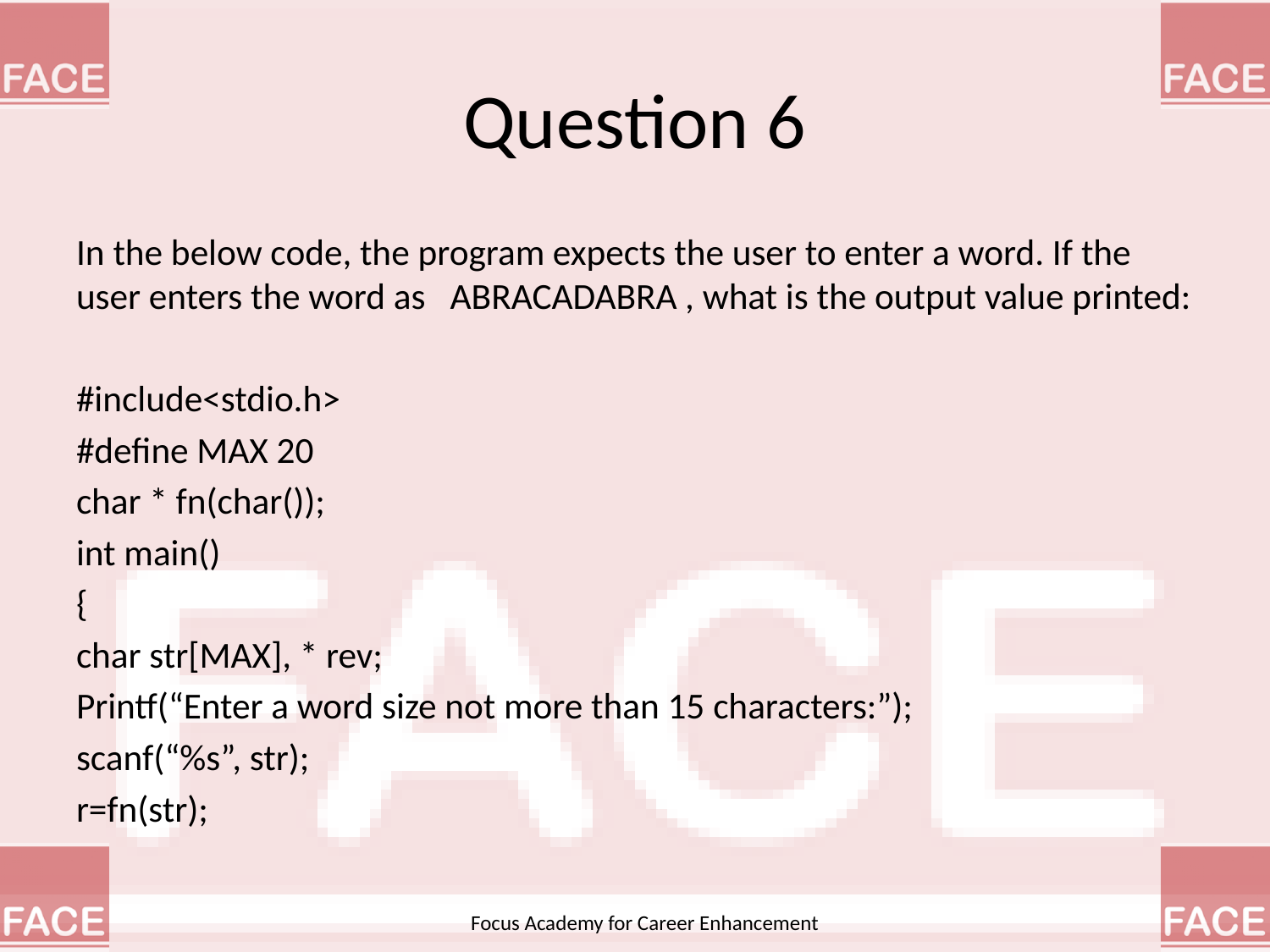

# Question 6
In the below code, the program expects the user to enter a word. If the user enters the word as   ABRACADABRA , what is the output value printed:

#include<stdio.h>
#define MAX 20
char * fn(char());
int main()
{
char str[MAX], * rev;
Printf(“Enter a word size not more than 15 characters:”);
scanf(“%s”, str);
r=fn(str);